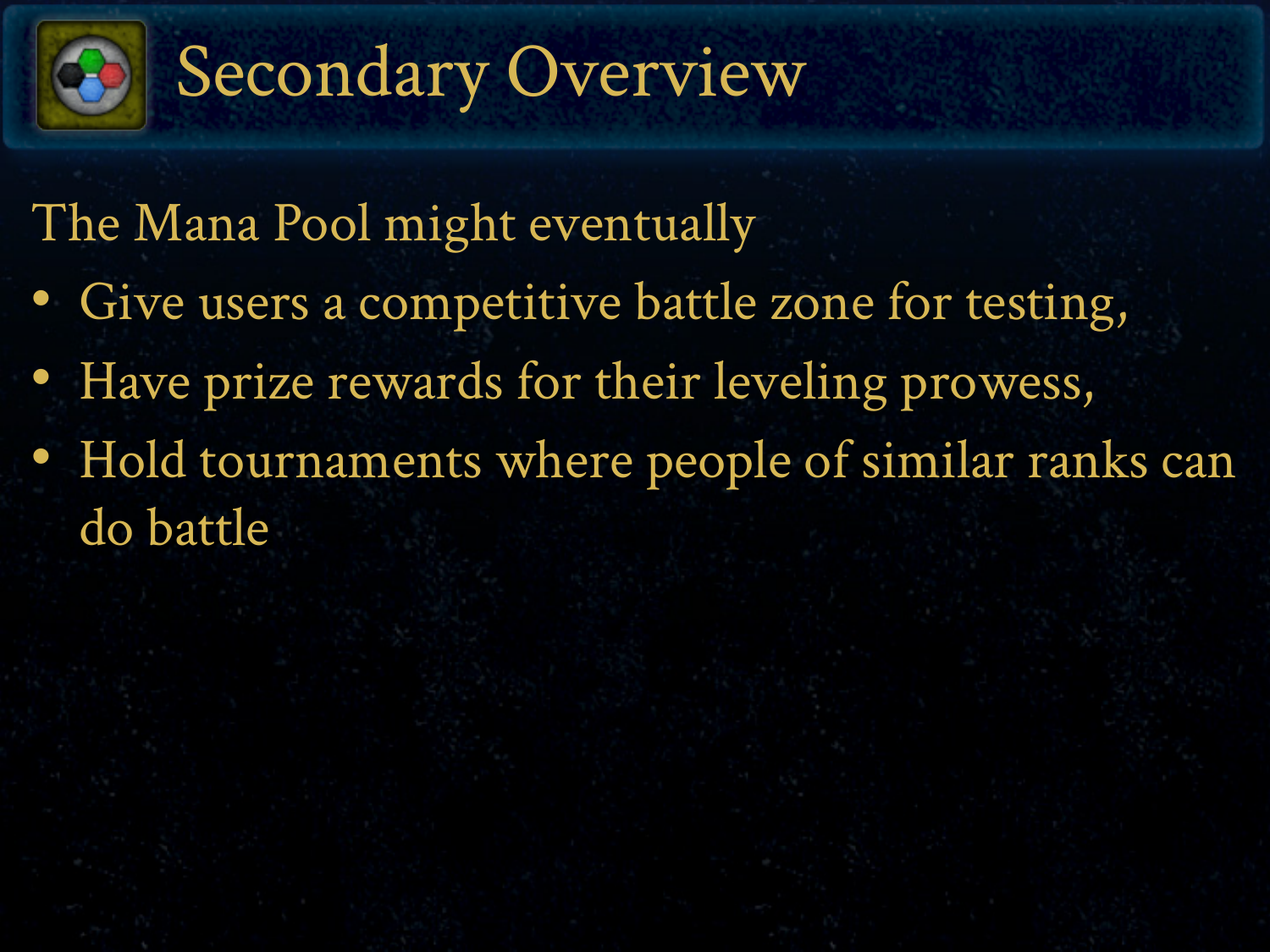

# Secondary Overview
The Mana Pool might eventually
Give users a competitive battle zone for testing,
Have prize rewards for their leveling prowess,
Hold tournaments where people of similar ranks can do battle